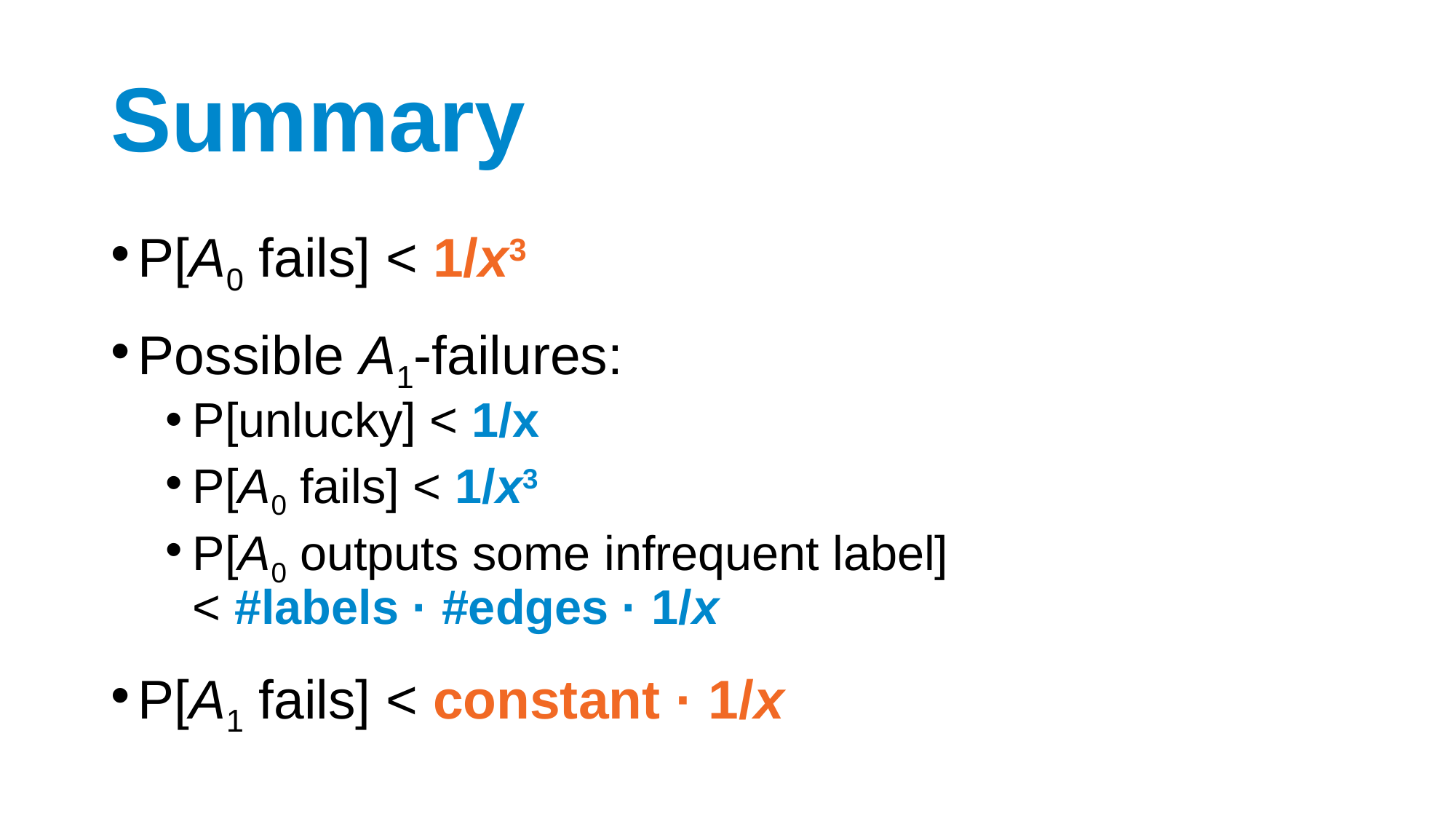

# Summary
P[A0 fails] < 1/x3
Possible A1-failures:
P[unlucky] < 1/x
P[A0 fails] < 1/x3
P[A0 outputs some infrequent label]
< #labels · #edges · 1/x
P[A1 fails] < constant · 1/x